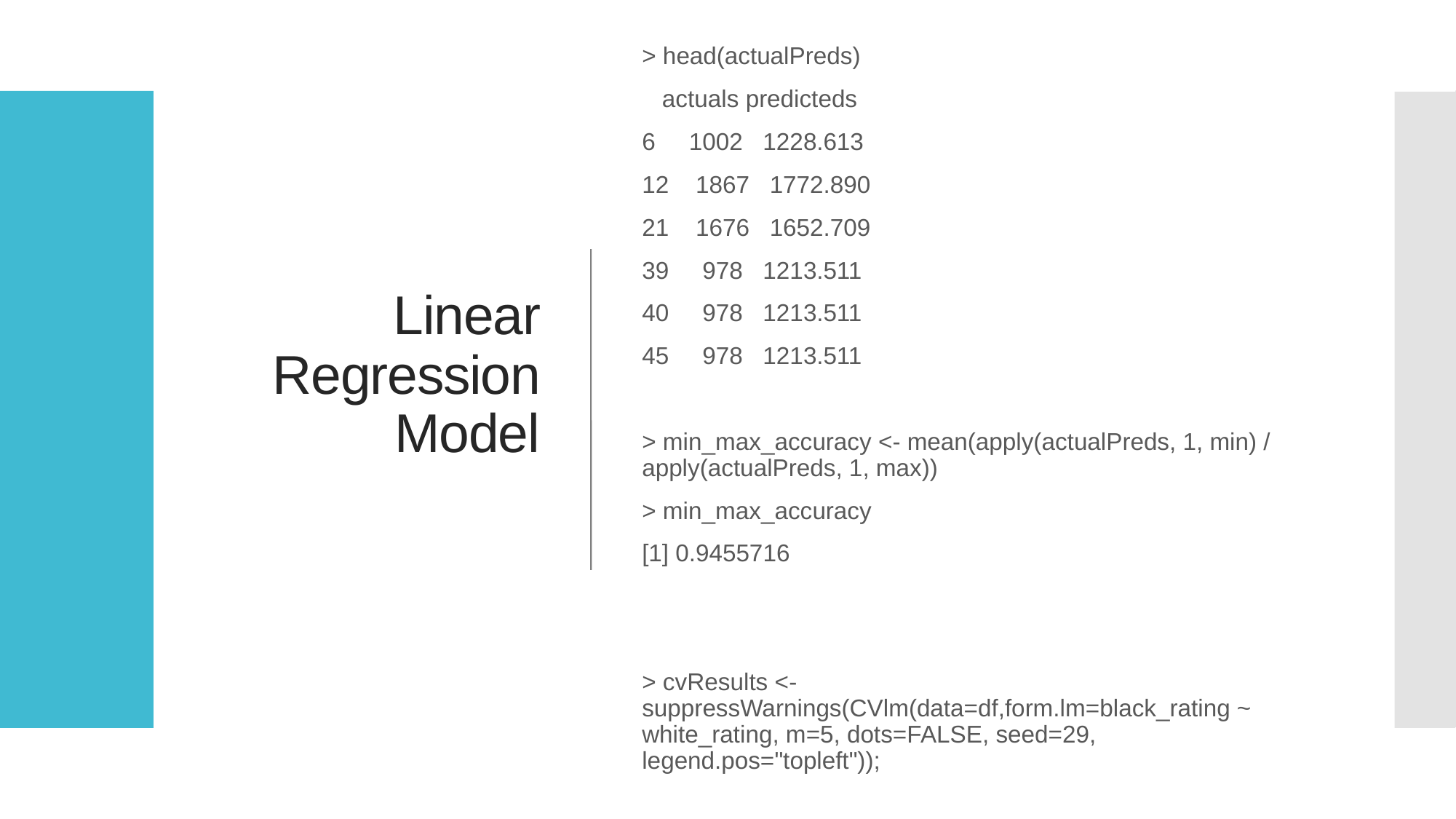

Linear Regression Model
> head(actualPreds)
   actuals predicteds
6     1002   1228.613
12    1867   1772.890
21    1676   1652.709
39     978   1213.511
40     978   1213.511
45     978   1213.511

> min_max_accuracy <- mean(apply(actualPreds, 1, min) / apply(actualPreds, 1, max))
> min_max_accuracy
[1] 0.9455716

> cvResults <- suppressWarnings(CVlm(data=df,form.lm=black_rating ~ white_rating, m=5, dots=FALSE, seed=29, legend.pos="topleft"));